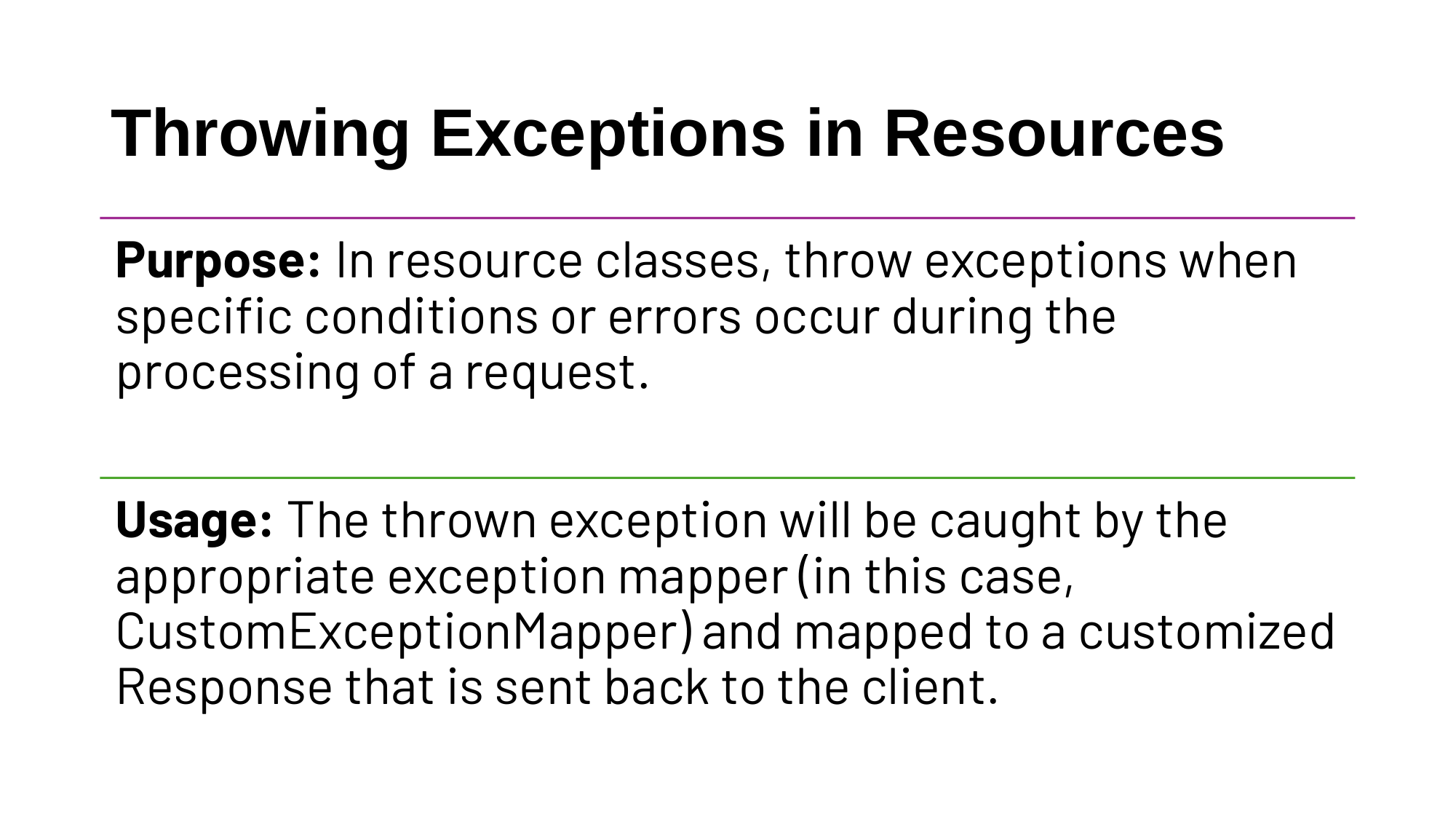

# Throwing Exceptions in Resources
Purpose: In resource classes, throw exceptions when specific conditions or errors occur during the processing of a request.
Usage: The thrown exception will be caught by the appropriate exception mapper (in this case, CustomExceptionMapper) and mapped to a customized Response that is sent back to the client.